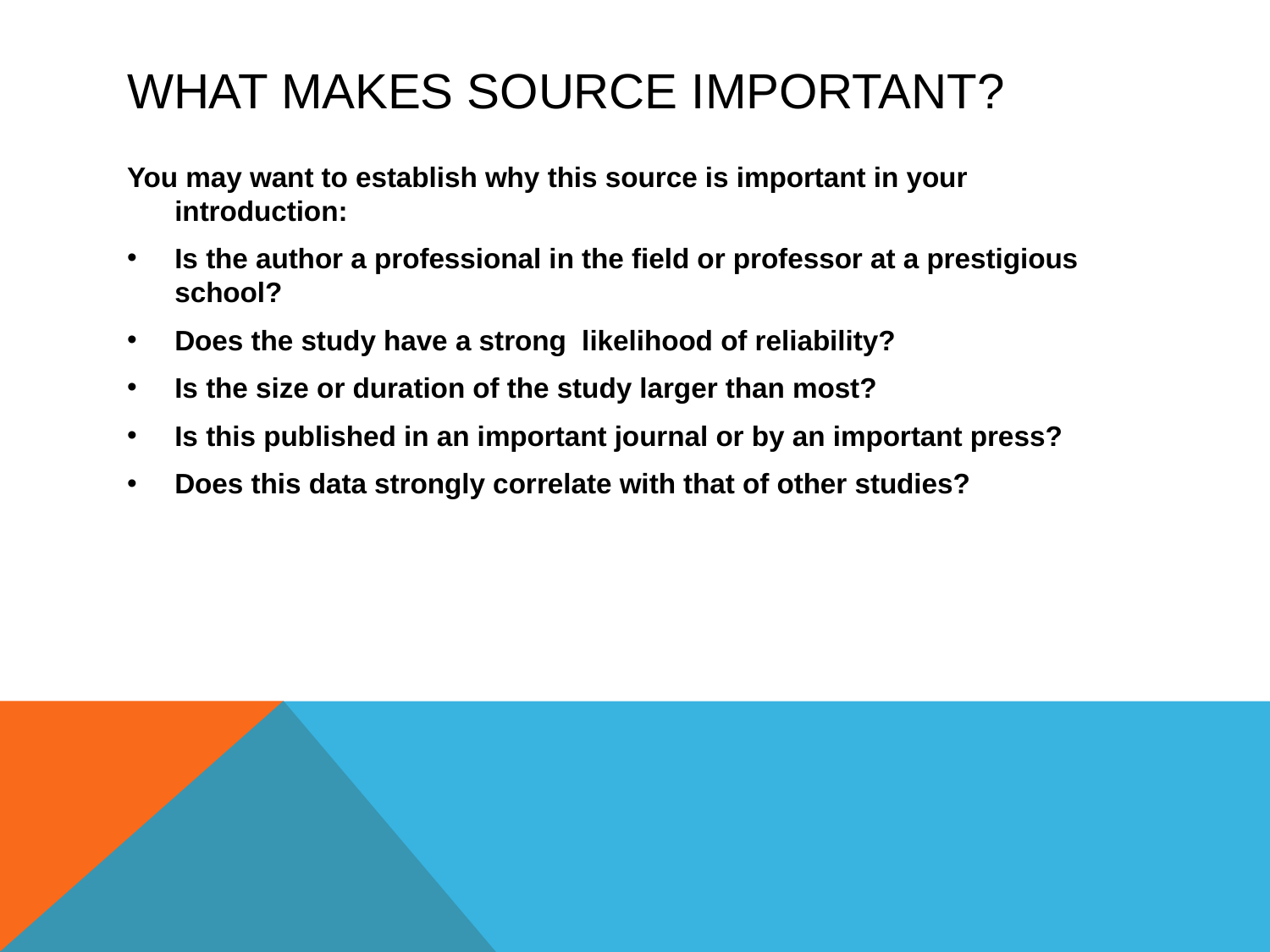

# What makes source important?
You may want to establish why this source is important in your introduction:
Is the author a professional in the field or professor at a prestigious school?
Does the study have a strong  likelihood of reliability?
Is the size or duration of the study larger than most?
Is this published in an important journal or by an important press?
Does this data strongly correlate with that of other studies?